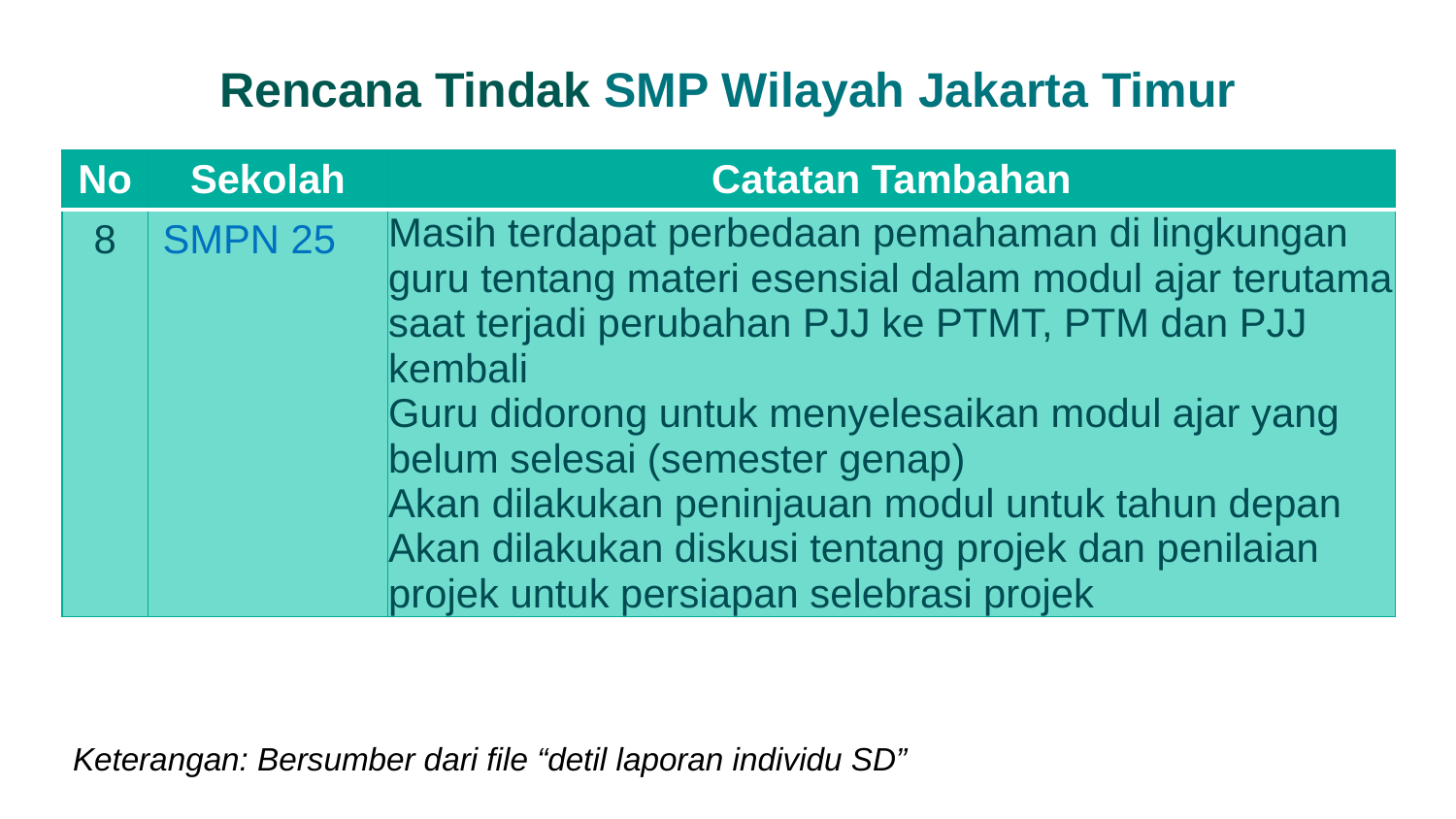

Rencana Tindak SMP Wilayah Jakarta Timur
| No | Sekolah | Catatan Tambahan |
| --- | --- | --- |
| 8 | SMPN 25 | Masih terdapat perbedaan pemahaman di lingkungan guru tentang materi esensial dalam modul ajar terutama saat terjadi perubahan PJJ ke PTMT, PTM dan PJJ kembali Guru didorong untuk menyelesaikan modul ajar yang belum selesai (semester genap) Akan dilakukan peninjauan modul untuk tahun depan Akan dilakukan diskusi tentang projek dan penilaian projek untuk persiapan selebrasi projek |
Keterangan: Bersumber dari file “detil laporan individu SD”